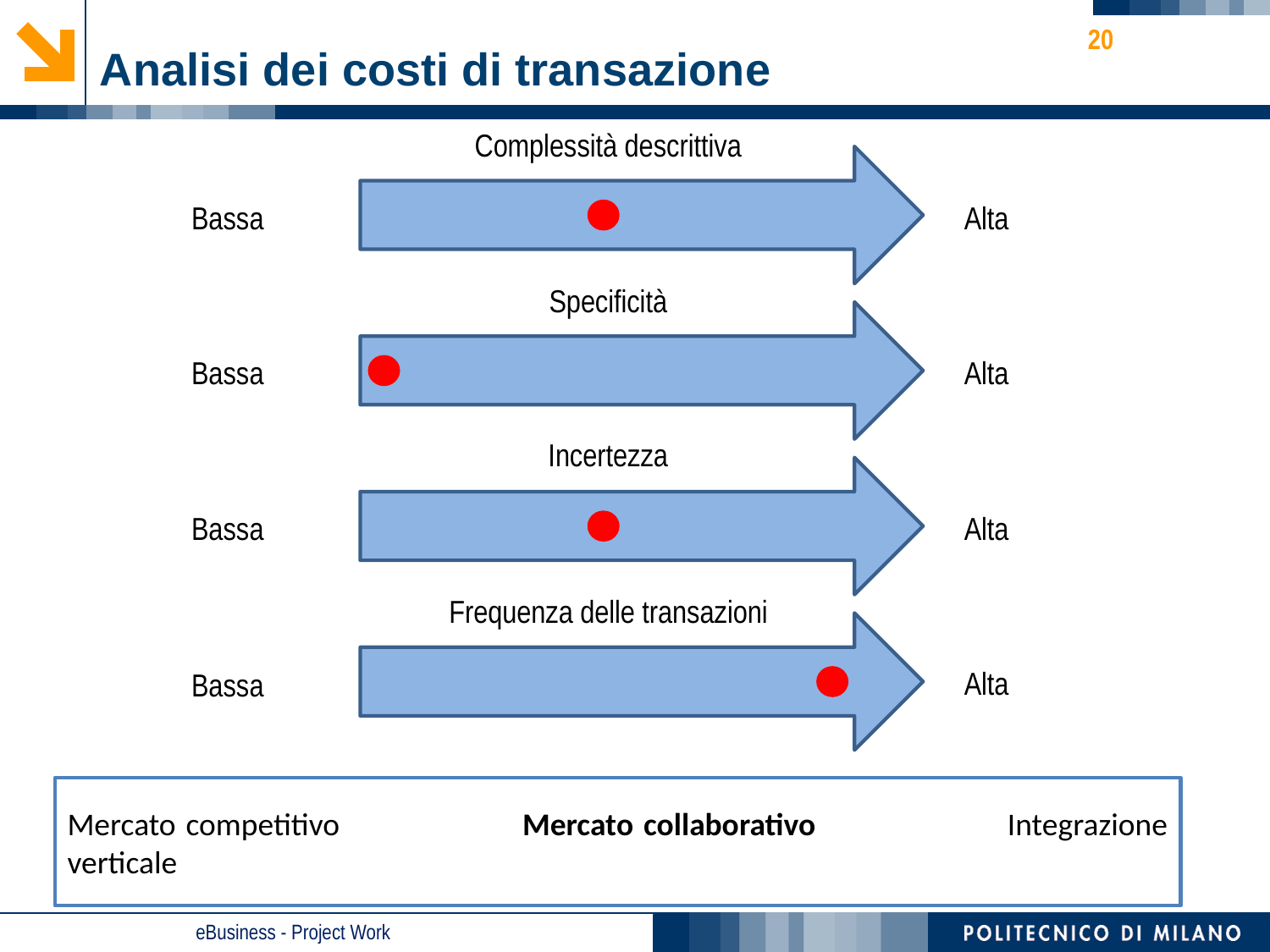

20
# Analisi dei costi di transazione
Complessità descrittiva

Bassa
Alta

Specificità

Bassa
Alta

Incertezza

Bassa
Alta

Frequenza delle transazioni

Alta
Bassa

Mercato competitivo	       Mercato collaborativo	               Integrazione verticale